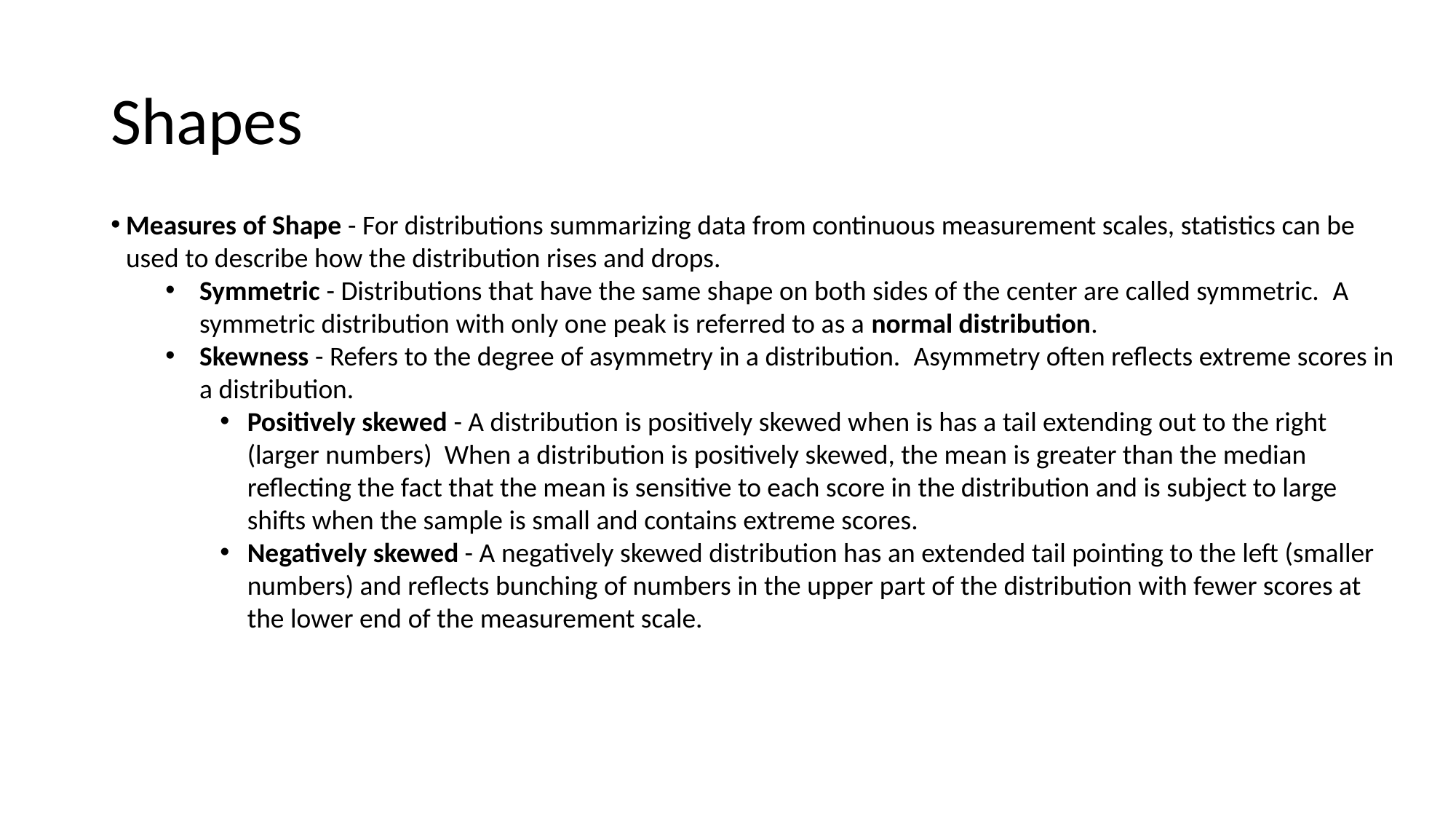

# Shapes
Measures of Shape - For distributions summarizing data from continuous measurement scales, statistics can be used to describe how the distribution rises and drops.
Symmetric - Distributions that have the same shape on both sides of the center are called symmetric.  A symmetric distribution with only one peak is referred to as a normal distribution.
Skewness - Refers to the degree of asymmetry in a distribution.  Asymmetry often reflects extreme scores in a distribution.
Positively skewed - A distribution is positively skewed when is has a tail extending out to the right (larger numbers)  When a distribution is positively skewed, the mean is greater than the median reflecting the fact that the mean is sensitive to each score in the distribution and is subject to large shifts when the sample is small and contains extreme scores.
Negatively skewed - A negatively skewed distribution has an extended tail pointing to the left (smaller numbers) and reflects bunching of numbers in the upper part of the distribution with fewer scores at the lower end of the measurement scale.